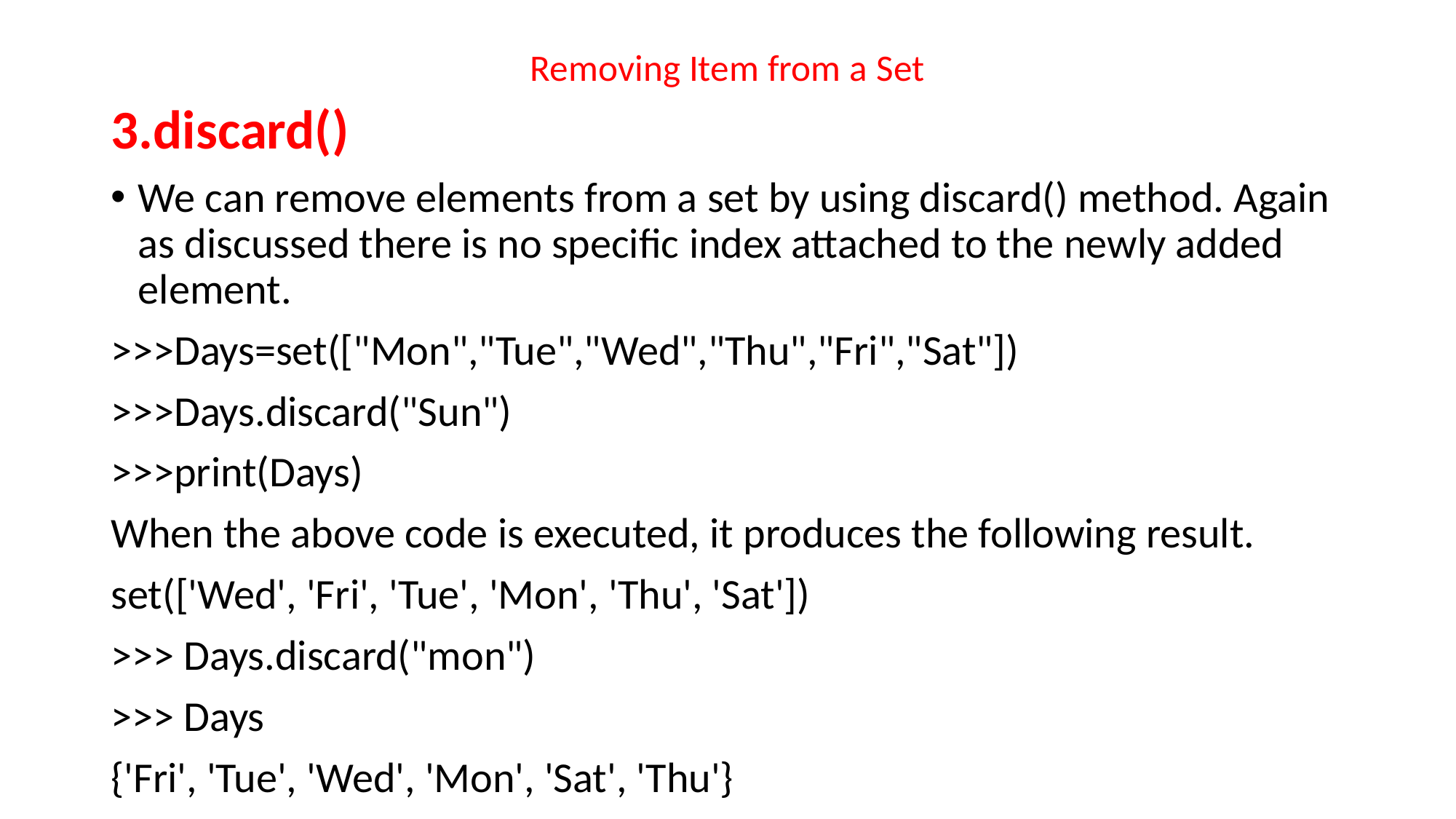

# Removing Item from a Set
3.discard()
We can remove elements from a set by using discard() method. Again as discussed there is no specific index attached to the newly added element.
>>>Days=set(["Mon","Tue","Wed","Thu","Fri","Sat"])
>>>Days.discard("Sun")
>>>print(Days)
When the above code is executed, it produces the following result.
set(['Wed', 'Fri', 'Tue', 'Mon', 'Thu', 'Sat'])
>>> Days.discard("mon")
>>> Days
{'Fri', 'Tue', 'Wed', 'Mon', 'Sat', 'Thu'}